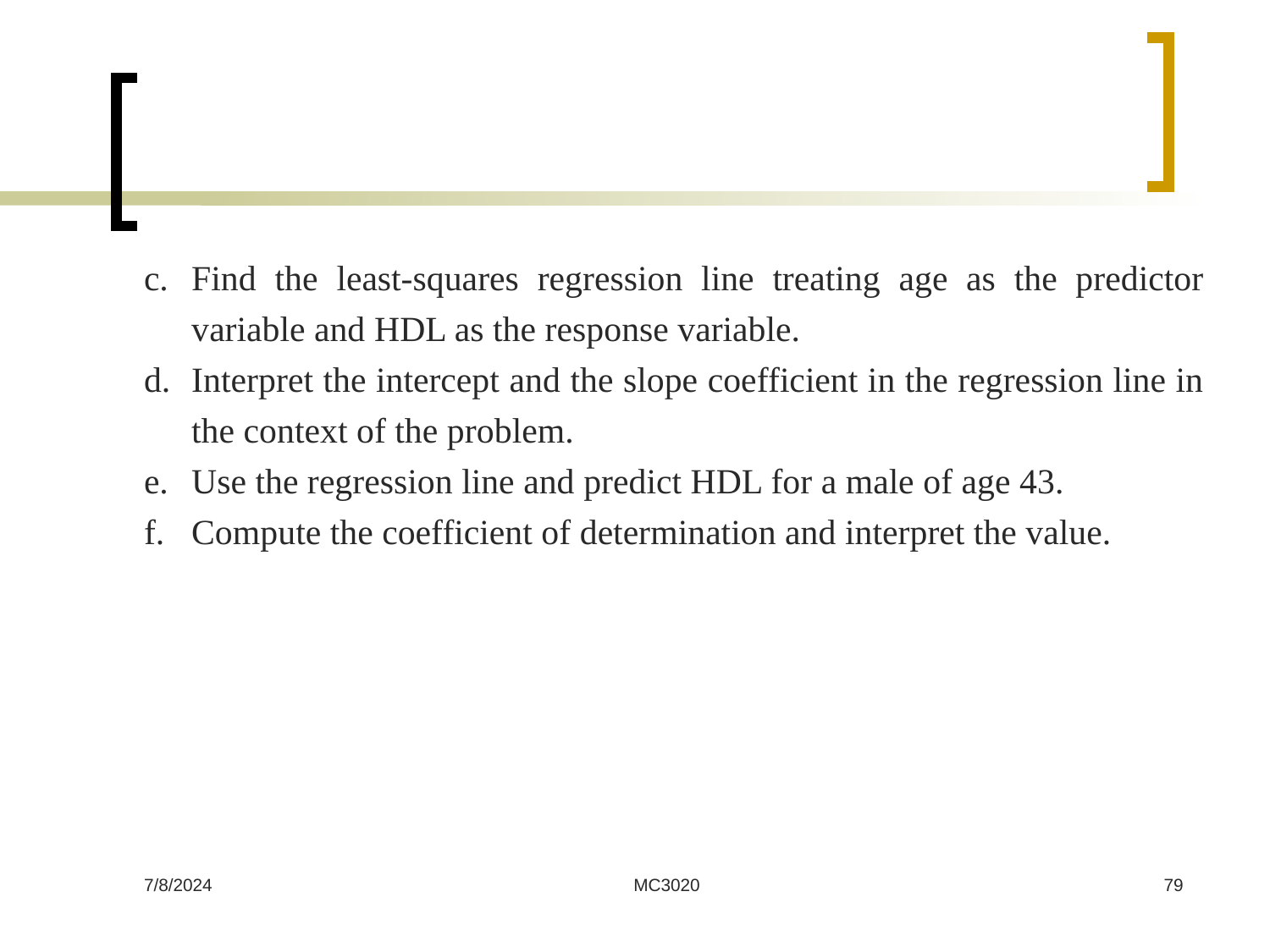

Find the least-squares regression line treating age as the predictor variable and HDL as the response variable.
Interpret the intercept and the slope coefficient in the regression line in the context of the problem.
Use the regression line and predict HDL for a male of age 43.
Compute the coefficient of determination and interpret the value.
7/8/2024
MC3020
79